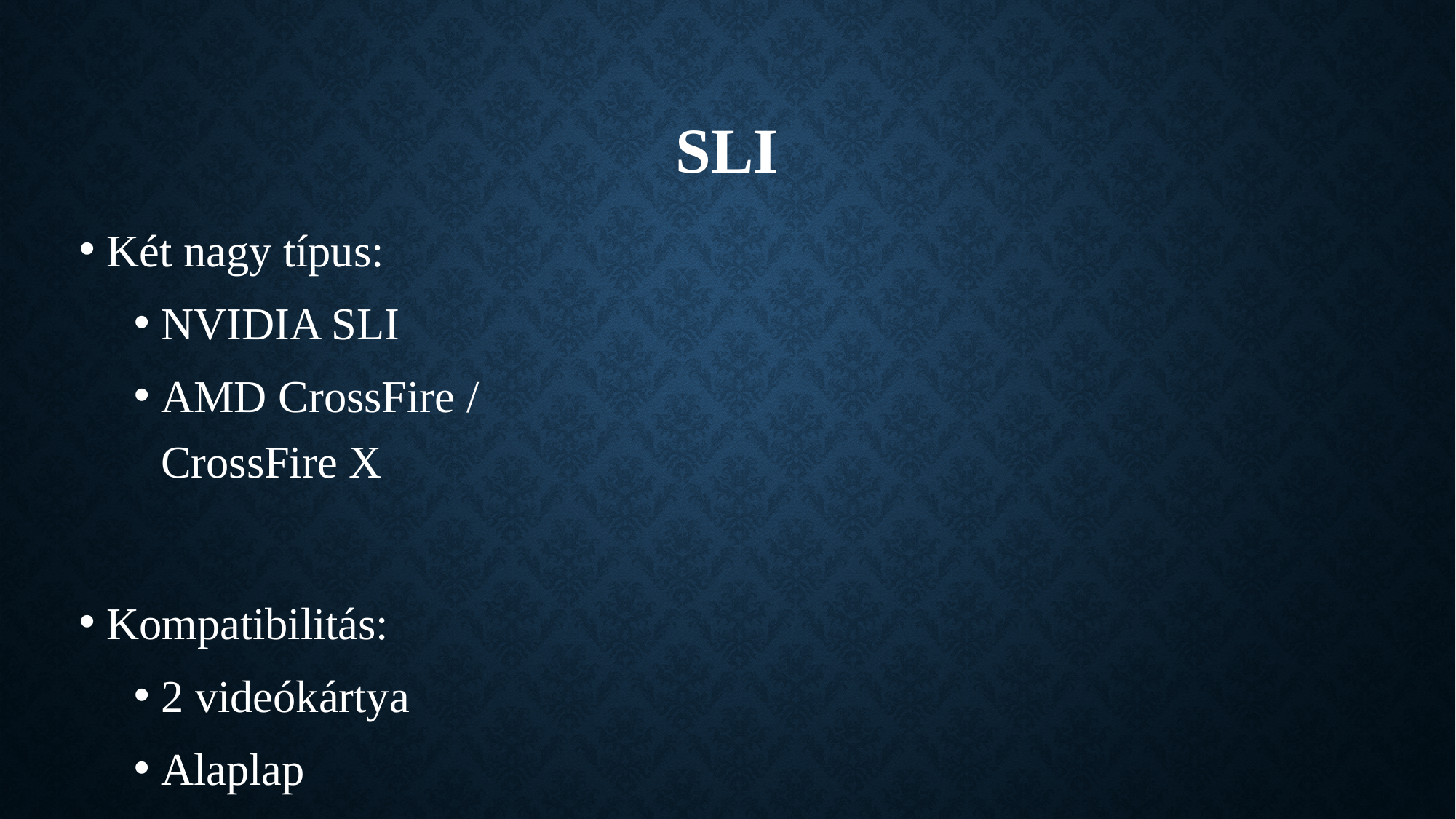

# SLI
Két nagy típus:
NVIDIA SLI
AMD CrossFire / CrossFire X

Kompatibilitás:
2 videókártya
Alaplap